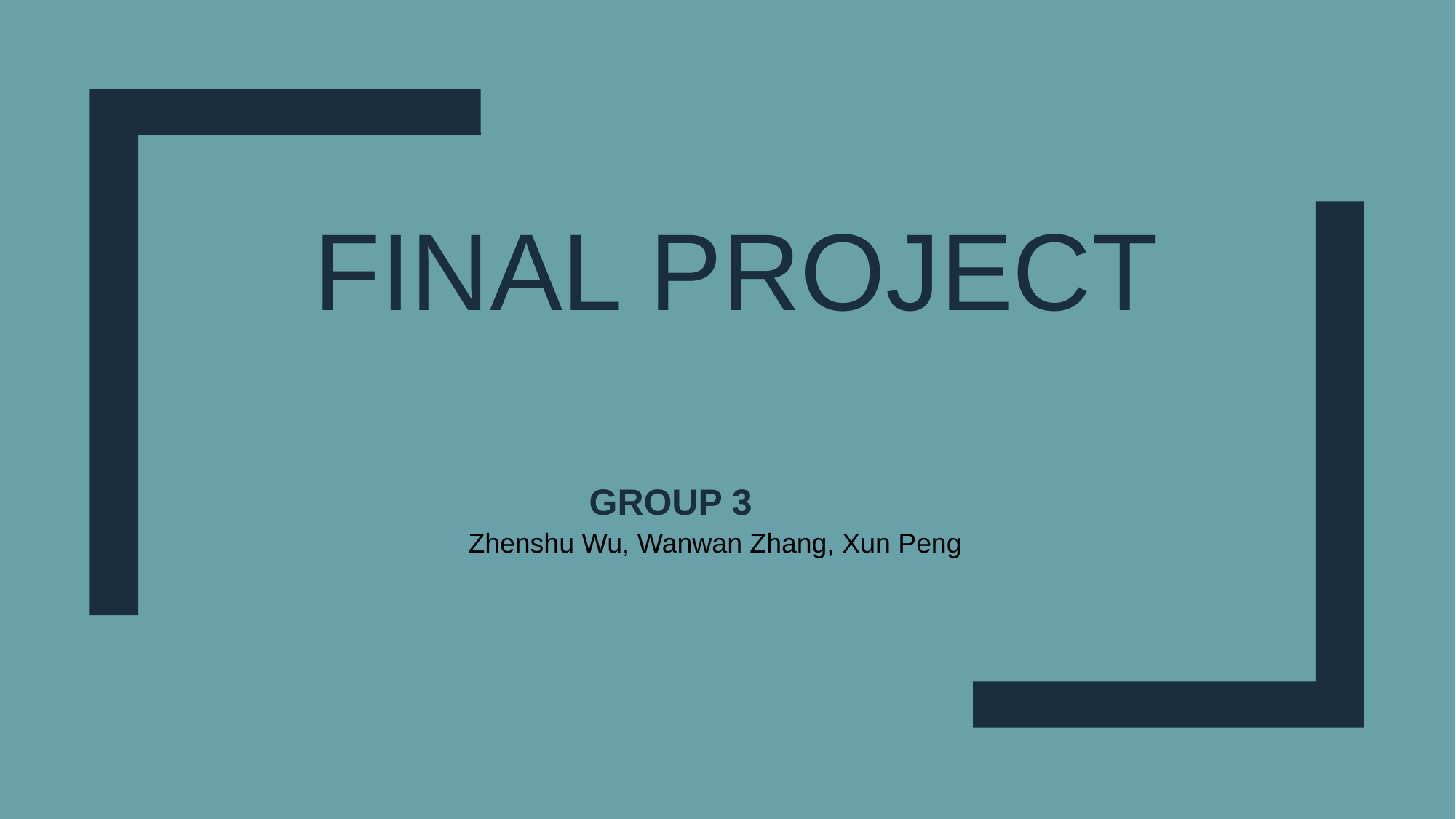

# Final project
Group 3

Zhenshu Wu, Wanwan Zhang, Xun Peng